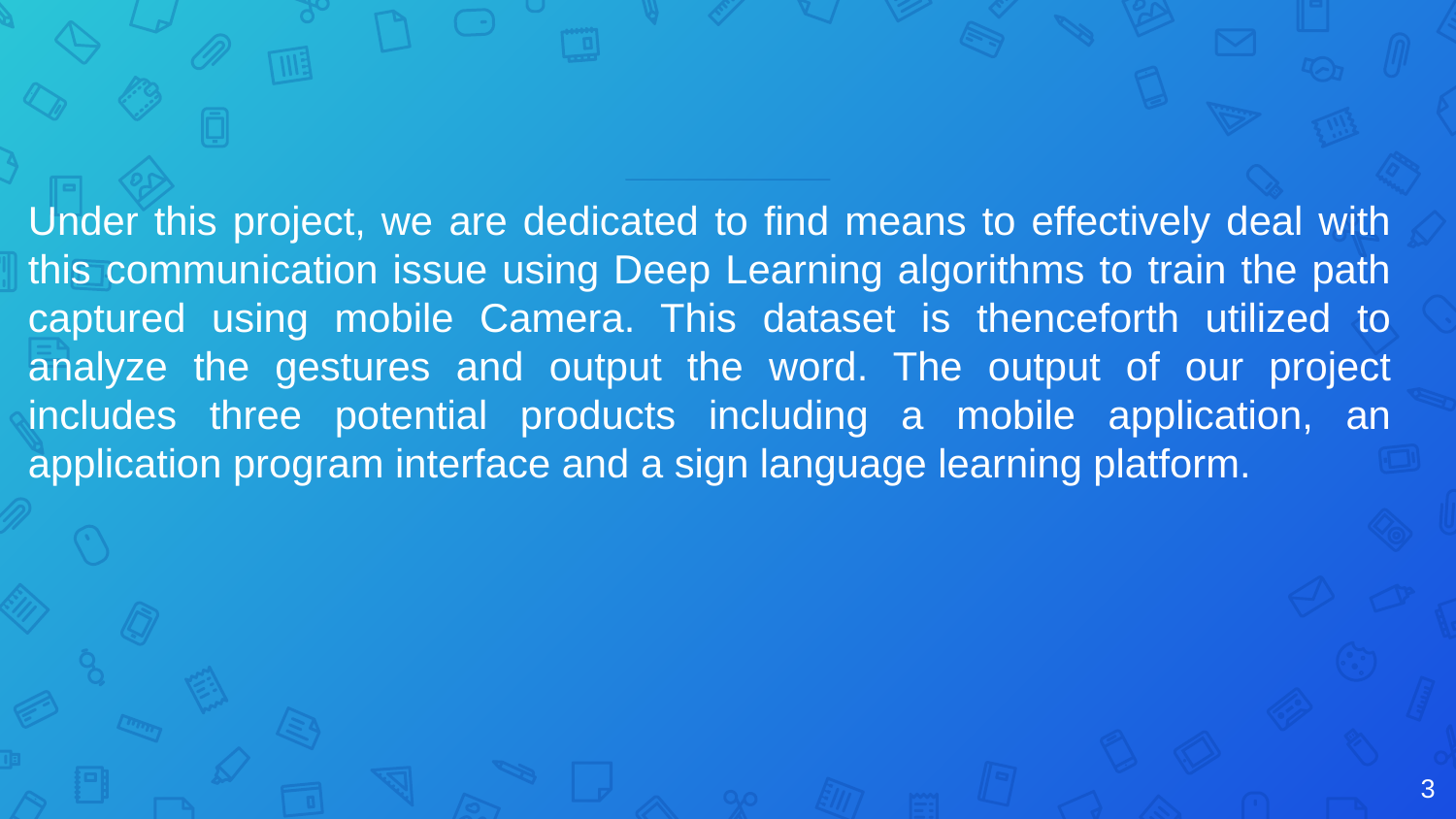

Under this project, we are dedicated to find means to effectively deal with this communication issue using Deep Learning algorithms to train the path captured using mobile Camera. This dataset is thenceforth utilized to analyze the gestures and output the word. The output of our project includes three potential products including a mobile application, an application program interface and a sign language learning platform.
3